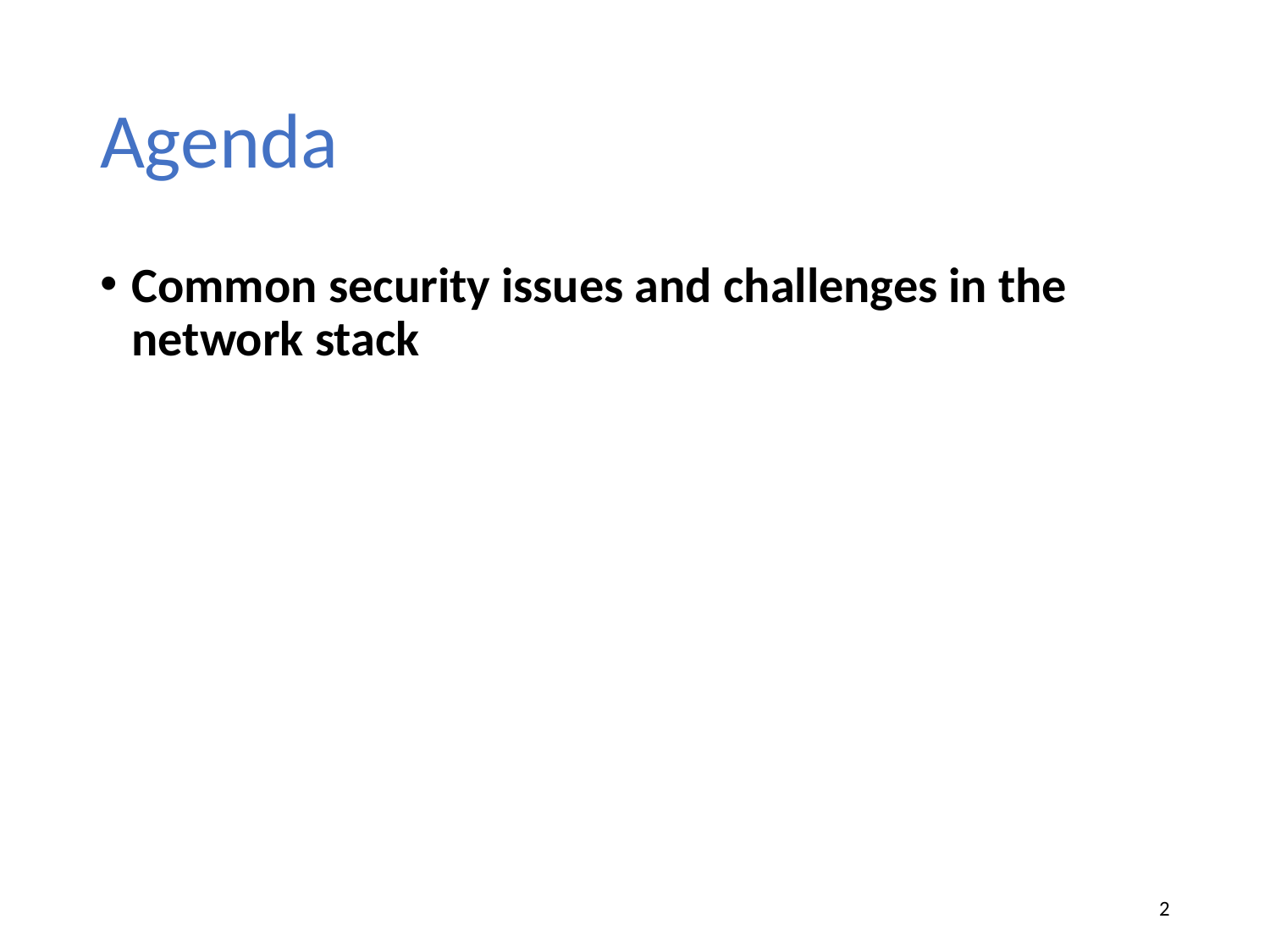

# Agenda
Common security issues and challenges in the network stack
2